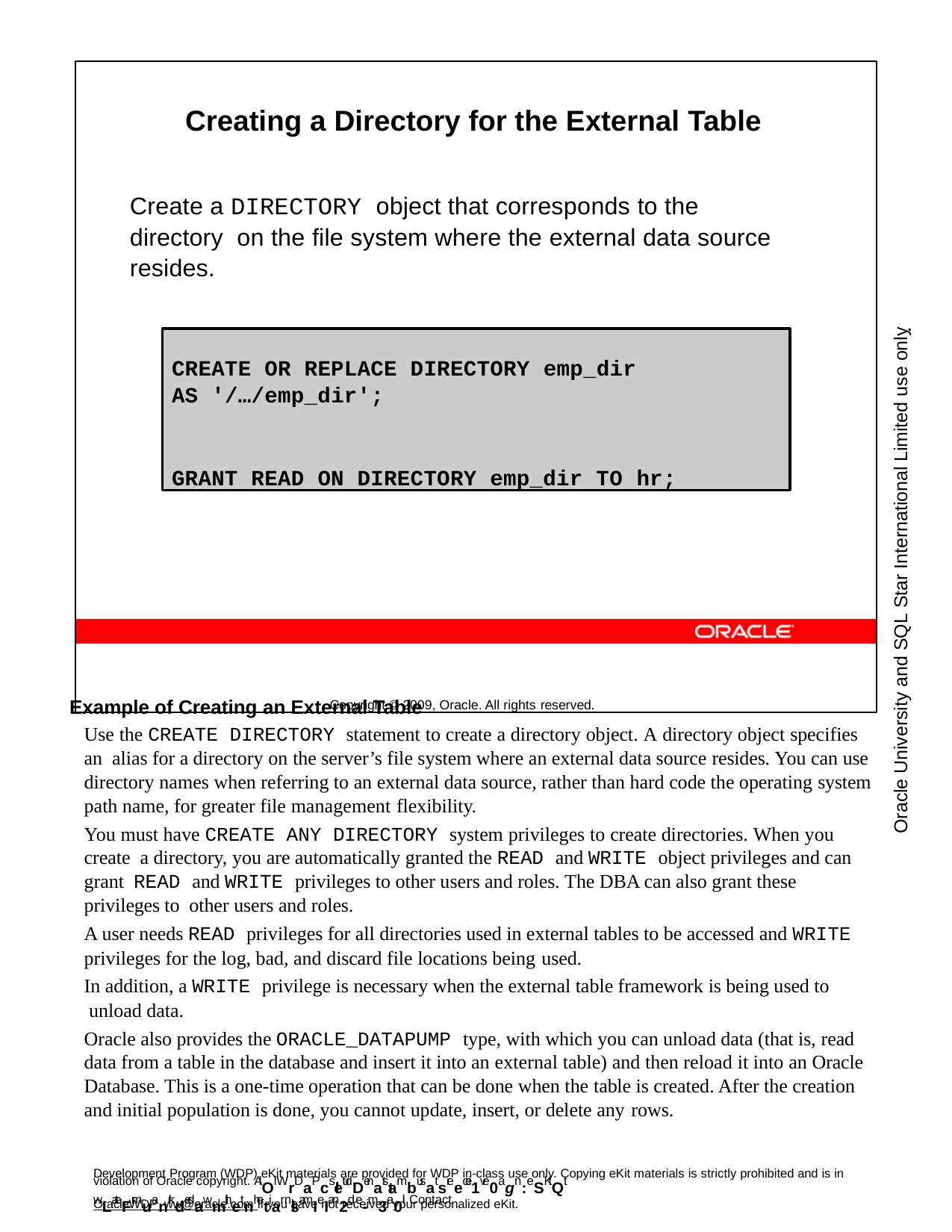

Creating a Directory for the External Table

Create a DIRECTORY object that corresponds to the directory  on the file system where the external data source resides.

Copyright © 2009, Oracle. All rights reserved.
Oracle University and SQL Star International Limited use onlyฺ

CREATE OR REPLACE DIRECTORY emp_dir
AS '/…/emp_dir';

GRANT READ ON DIRECTORY emp_dir TO hr;

Example of Creating an External Table
Use the CREATE DIRECTORY statement to create a directory object. A directory object specifies an  alias for a directory on the server’s file system where an external data source resides. You can use  directory names when referring to an external data source, rather than hard code the operating system  path name, for greater file management flexibility.
You must have CREATE ANY DIRECTORY system privileges to create directories. When you create  a directory, you are automatically granted the READ and WRITE object privileges and can grant  READ and WRITE privileges to other users and roles. The DBA can also grant these privileges to  other users and roles.
A user needs READ privileges for all directories used in external tables to be accessed and WRITE
privileges for the log, bad, and discard file locations being used.
In addition, a WRITE privilege is necessary when the external table framework is being used to  unload data.
Oracle also provides the ORACLE_DATAPUMP type, with which you can unload data (that is, read  data from a table in the database and insert it into an external table) and then reload it into an Oracle  Database. This is a one-time operation that can be done when the table is created. After the creation  and initial population is done, you cannot update, insert, or delete any rows.
Development Program (WDP) eKit materials are provided for WDP in-class use only. Copying eKit materials is strictly prohibited and is in
violation of Oracle copyright. AlOl WrDaPcsletudDenatstambusat sreecei1ve0agn:eSKiQt wLateFrmuanrkdedawmithetnhetiar nlsamIeI an2d e-m3a0il. Contact
OracleWDP_ww@oracle.com if you have not received your personalized eKit.